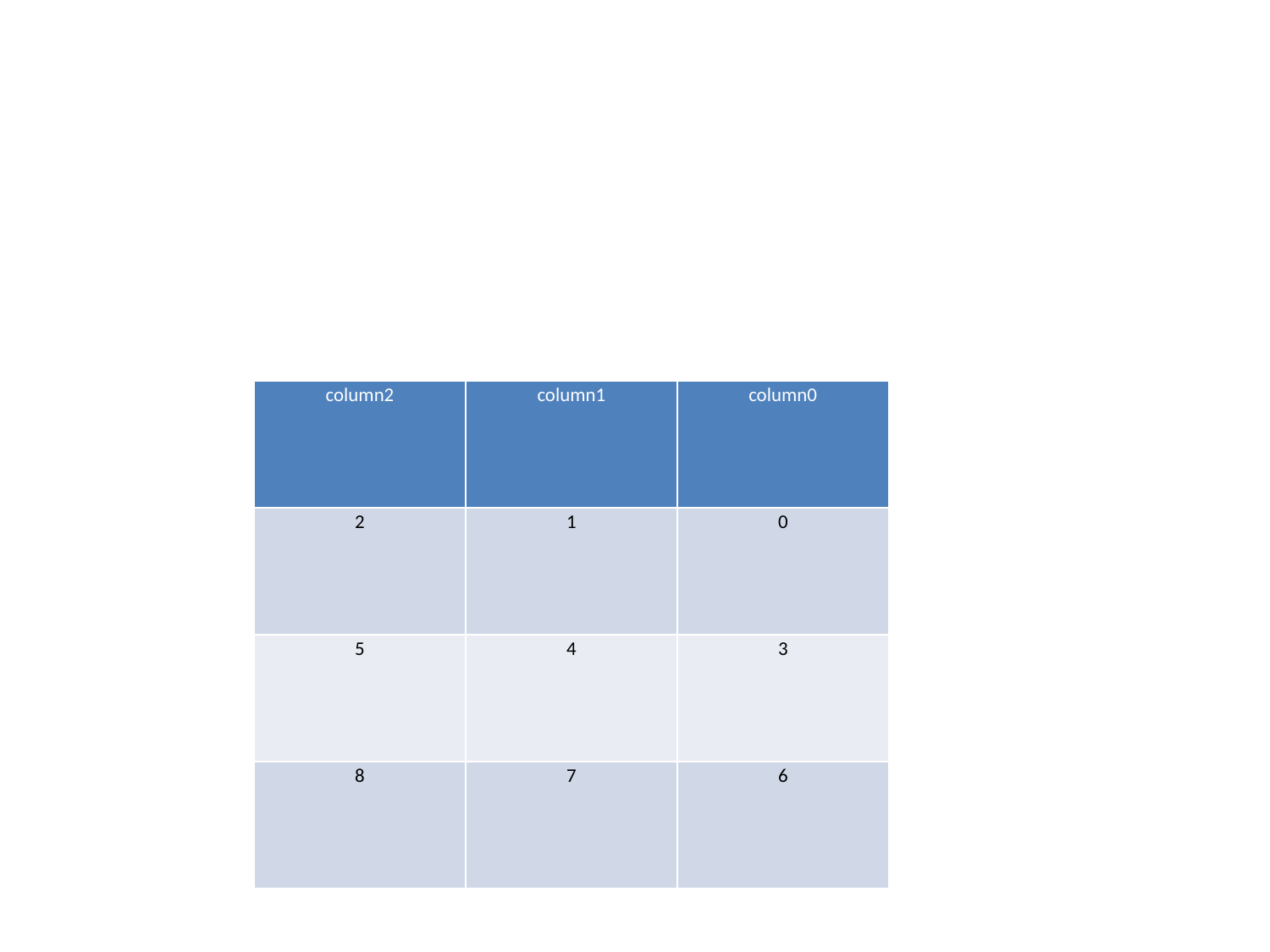

#

| column2 | column1 | column0 |
| --- | --- | --- |
| 2 | 1 | 0 |
| 5 | 4 | 3 |
| 8 | 7 | 6 |